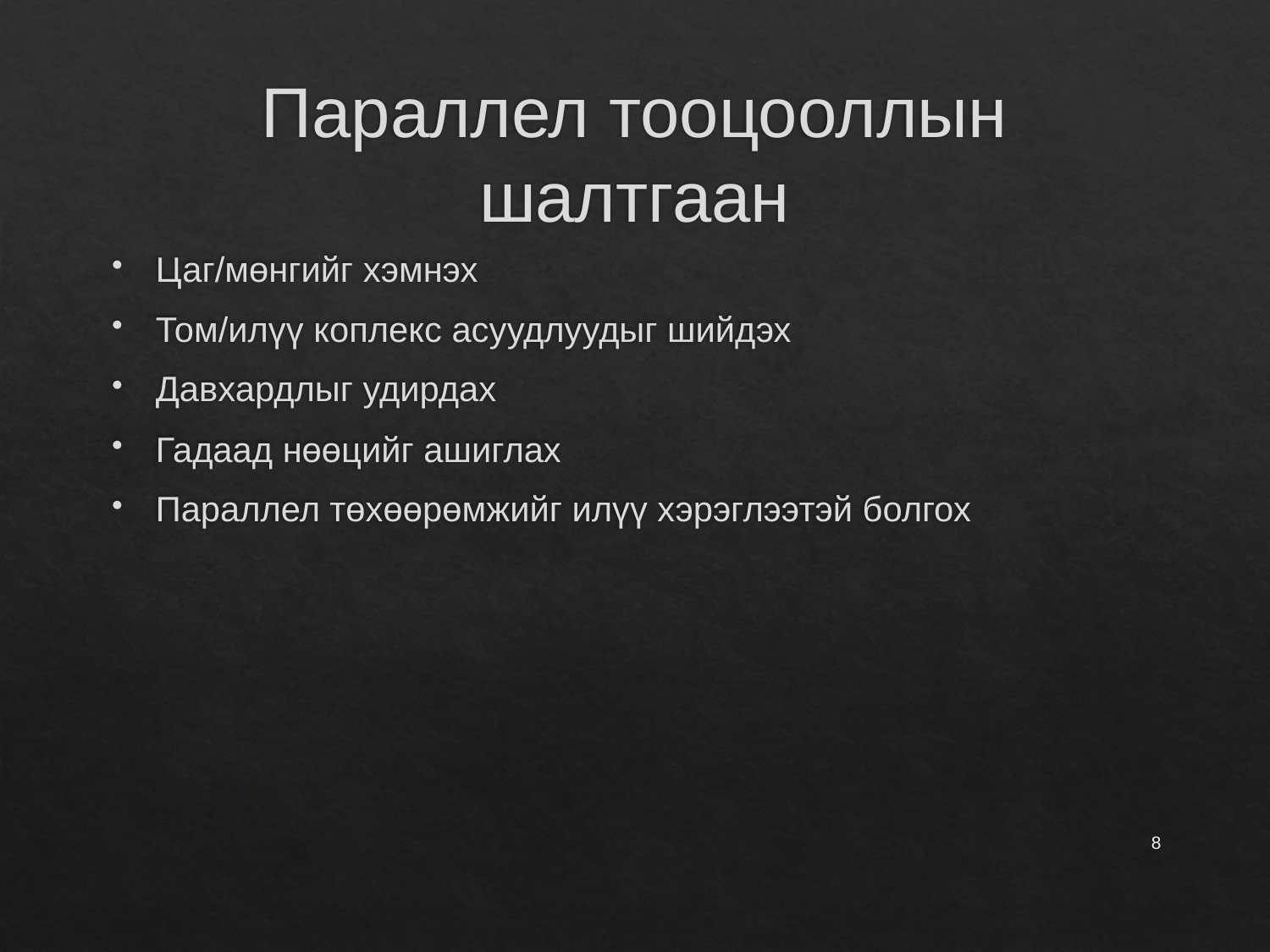

# Параллел тооцооллын шалтгаан
Цаг/мөнгийг хэмнэх
Том/илүү коплекс асуудлуудыг шийдэх
Давхардлыг удирдах
Гадаад нөөцийг ашиглах
Параллел төхөөрөмжийг илүү хэрэглээтэй болгох

8